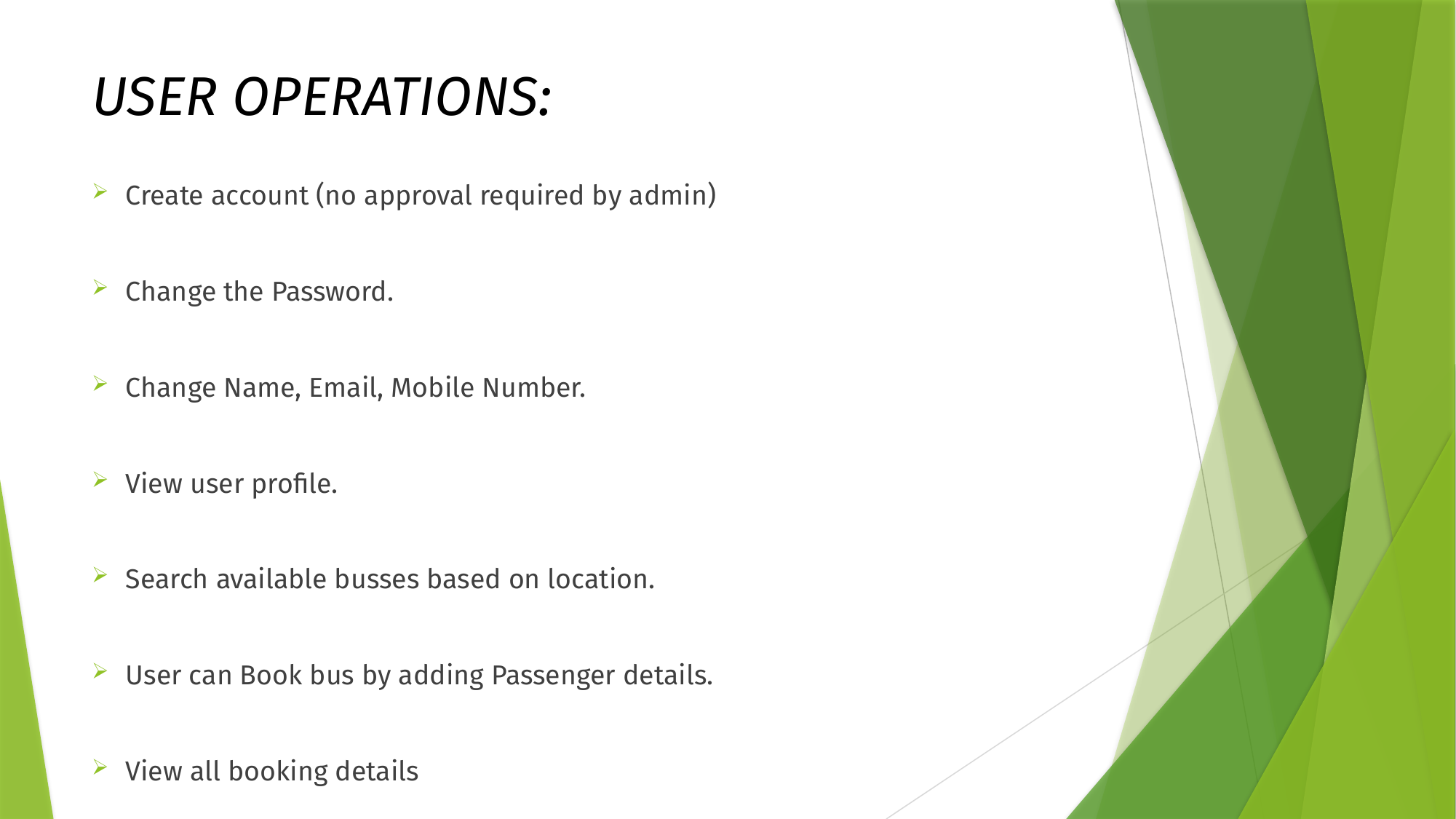

# USER OPERATIONS:
Create account (no approval required by admin)

Change the Password.

Change Name, Email, Mobile Number.

View user profile.

Search available busses based on location.

User can Book bus by adding Passenger details.

View all booking details

Update the passengers